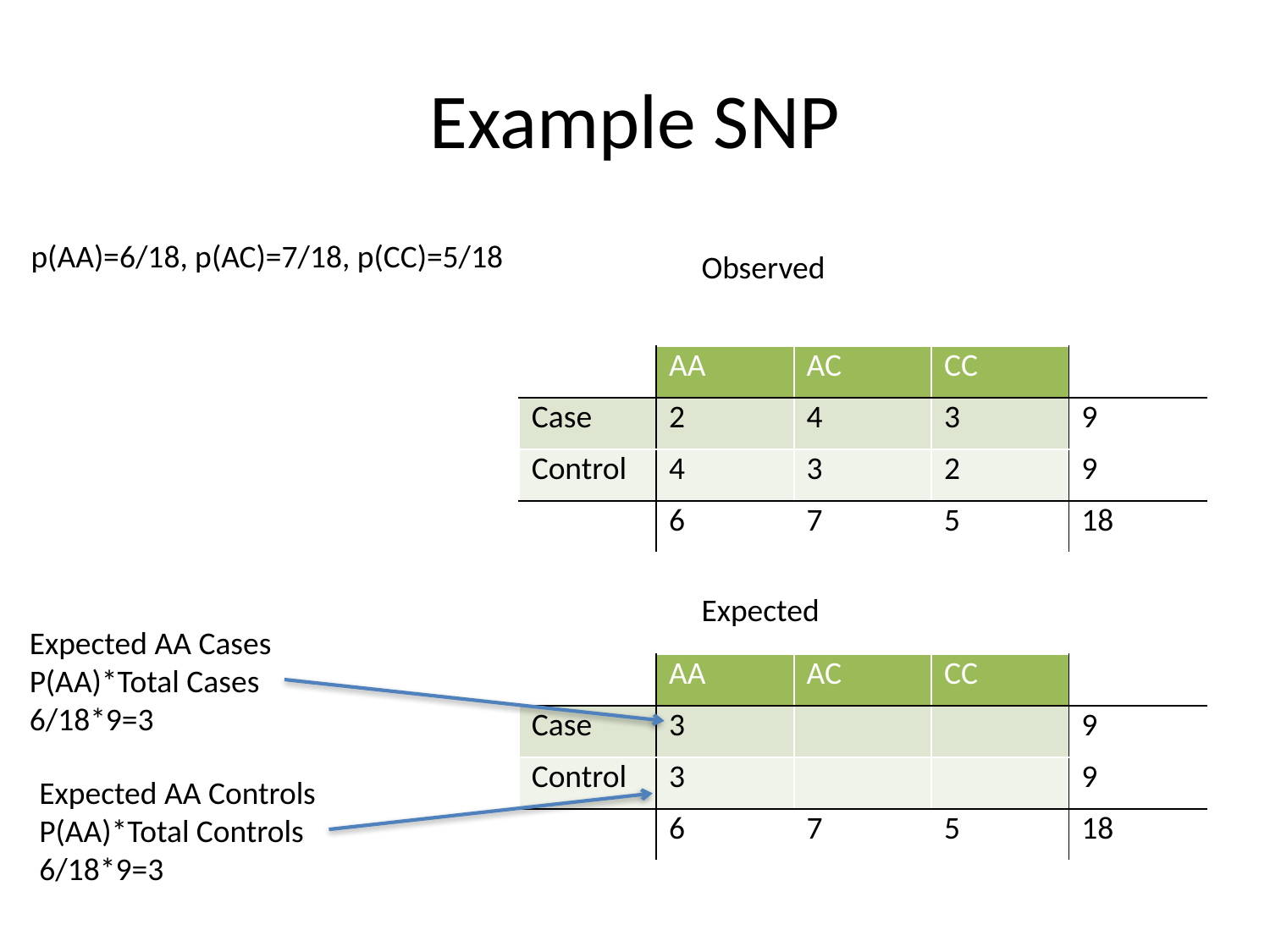

# Example SNP
p(AA)=6/18, p(AC)=7/18, p(CC)=5/18
Observed

Expected

E

|  | AA | AC | CC |  |
| --- | --- | --- | --- | --- |
| Case | 2 | 4 | 3 | 9 |
| Control | 4 | 3 | 2 | 9 |
|  | 6 | 7 | 5 | 18 |
Expected AA Cases
P(AA)*Total Cases
6/18*9=3
|  | AA | AC | CC |  |
| --- | --- | --- | --- | --- |
| Case | 3 |  |  | 9 |
| Control | 3 |  |  | 9 |
|  | 6 | 7 | 5 | 18 |
Expected AA Controls
P(AA)*Total Controls
6/18*9=3